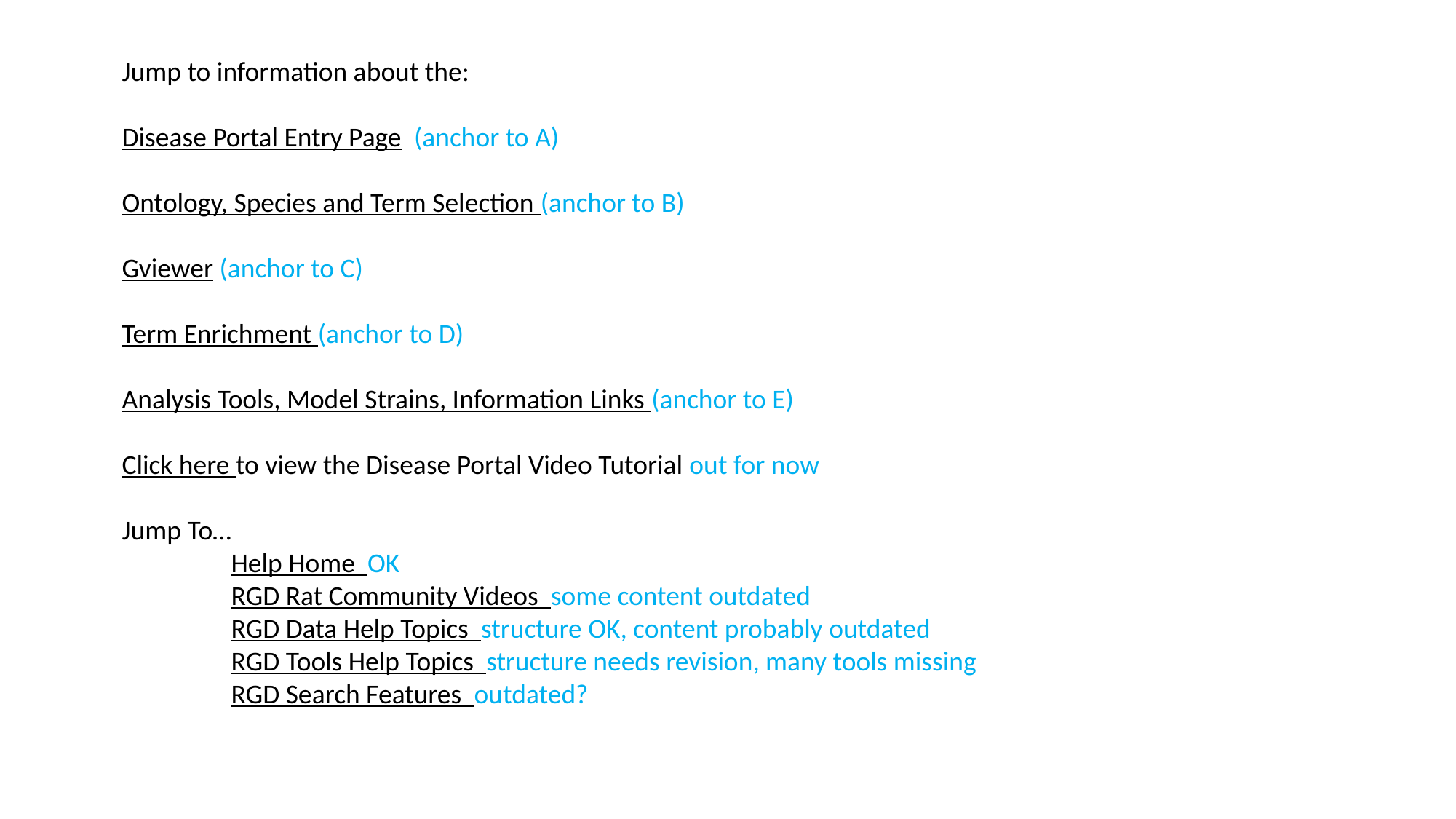

Jump to information about the:

Disease Portal Entry Page  (anchor to A)

Ontology, Species and Term Selection (anchor to B)

Gviewer (anchor to C)

Term Enrichment (anchor to D)

Analysis Tools, Model Strains, Information Links (anchor to E)

Click here to view the Disease Portal Video Tutorial out for now

Jump To…
	Help Home  OK
	RGD Rat Community Videos  some content outdated
	RGD Data Help Topics  structure OK, content probably outdated
	RGD Tools Help Topics  structure needs revision, many tools missing
	RGD Search Features  outdated?